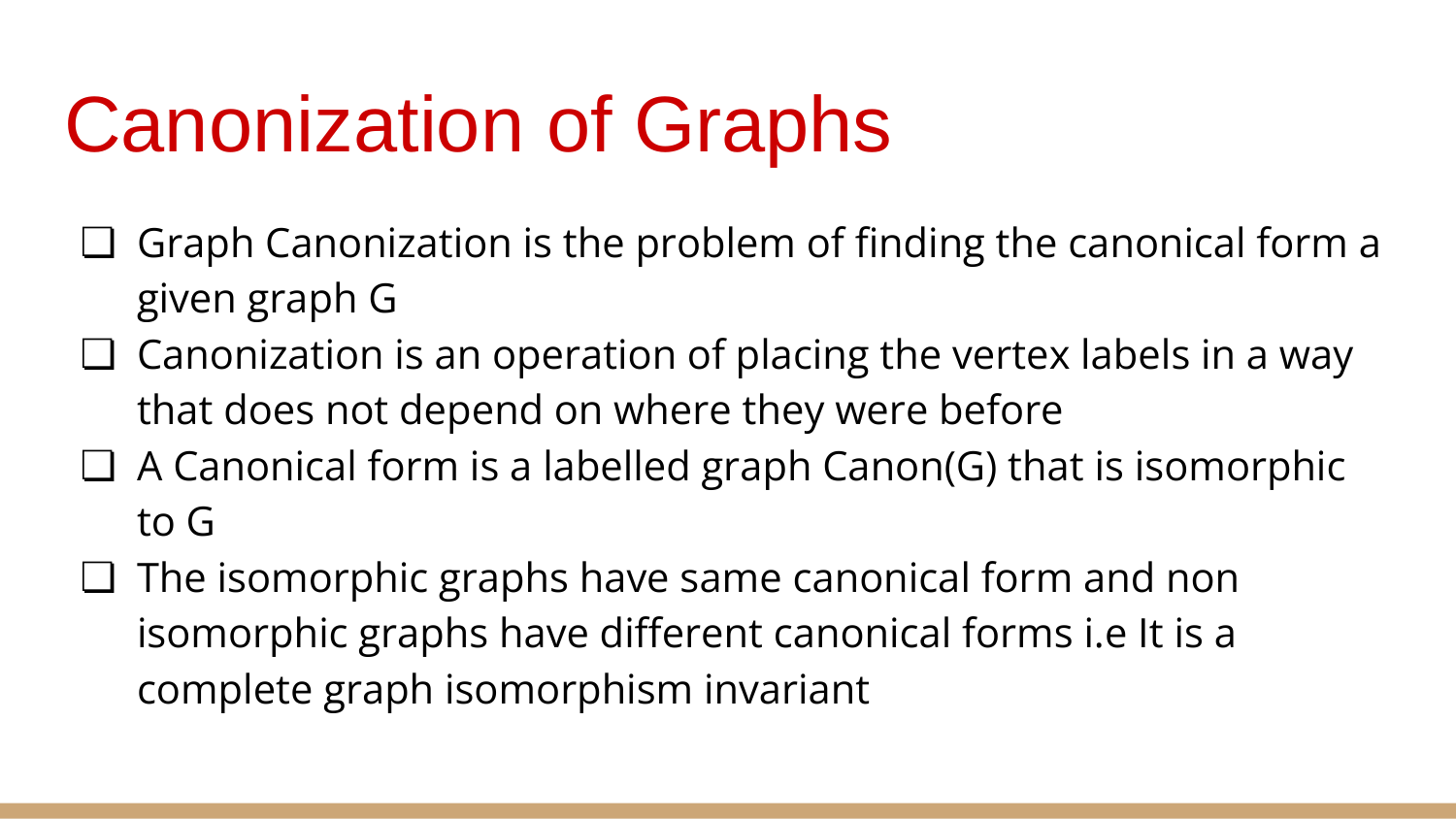

# Canonization of Graphs
Graph Canonization is the problem of finding the canonical form a given graph G
Canonization is an operation of placing the vertex labels in a way that does not depend on where they were before
A Canonical form is a labelled graph Canon(G) that is isomorphic to G
The isomorphic graphs have same canonical form and non isomorphic graphs have different canonical forms i.e It is a complete graph isomorphism invariant